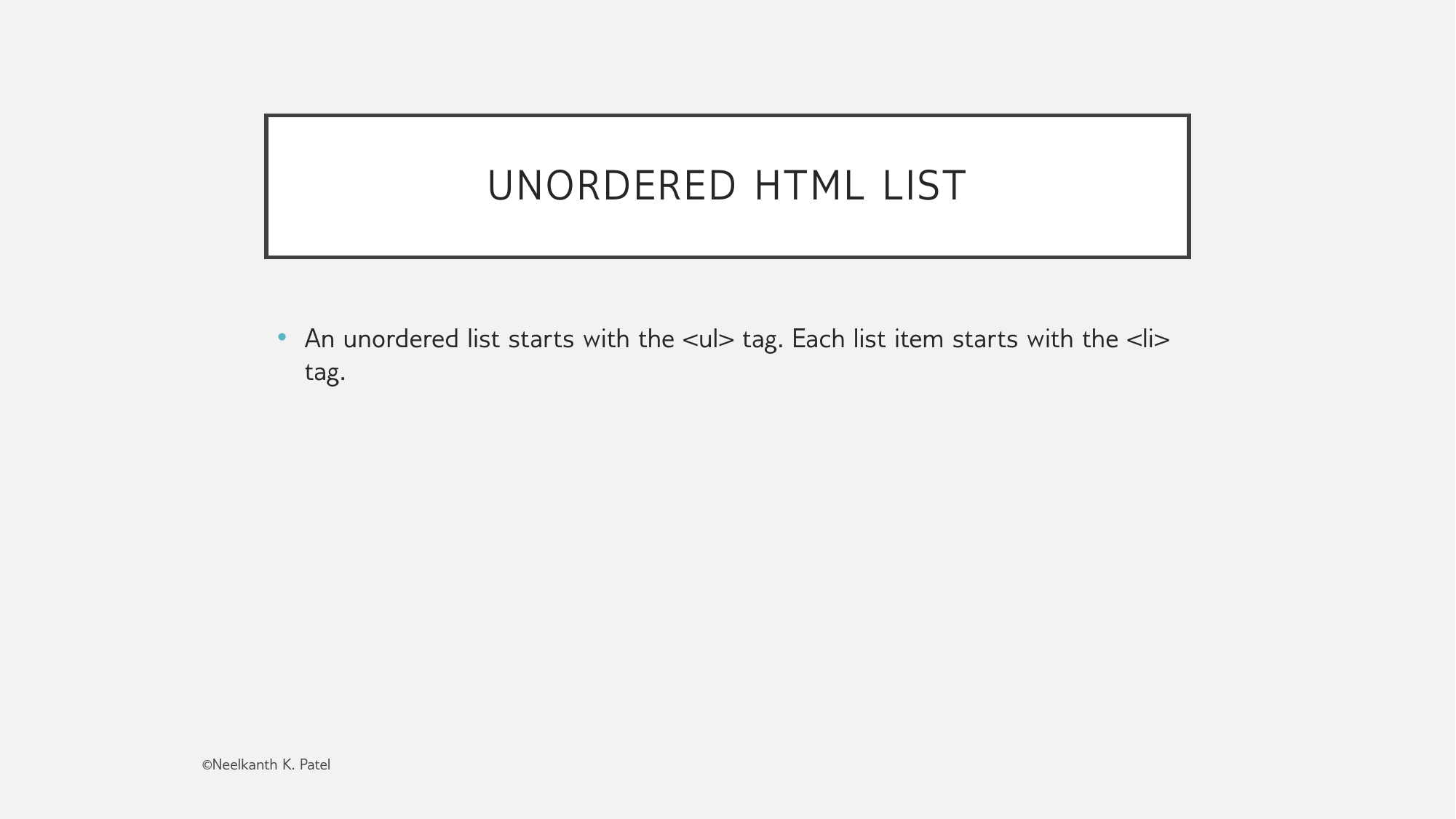

# Unordered Html List
An unordered list starts with the <ul> tag. Each list item starts with the <li> tag.
©Neelkanth K. Patel